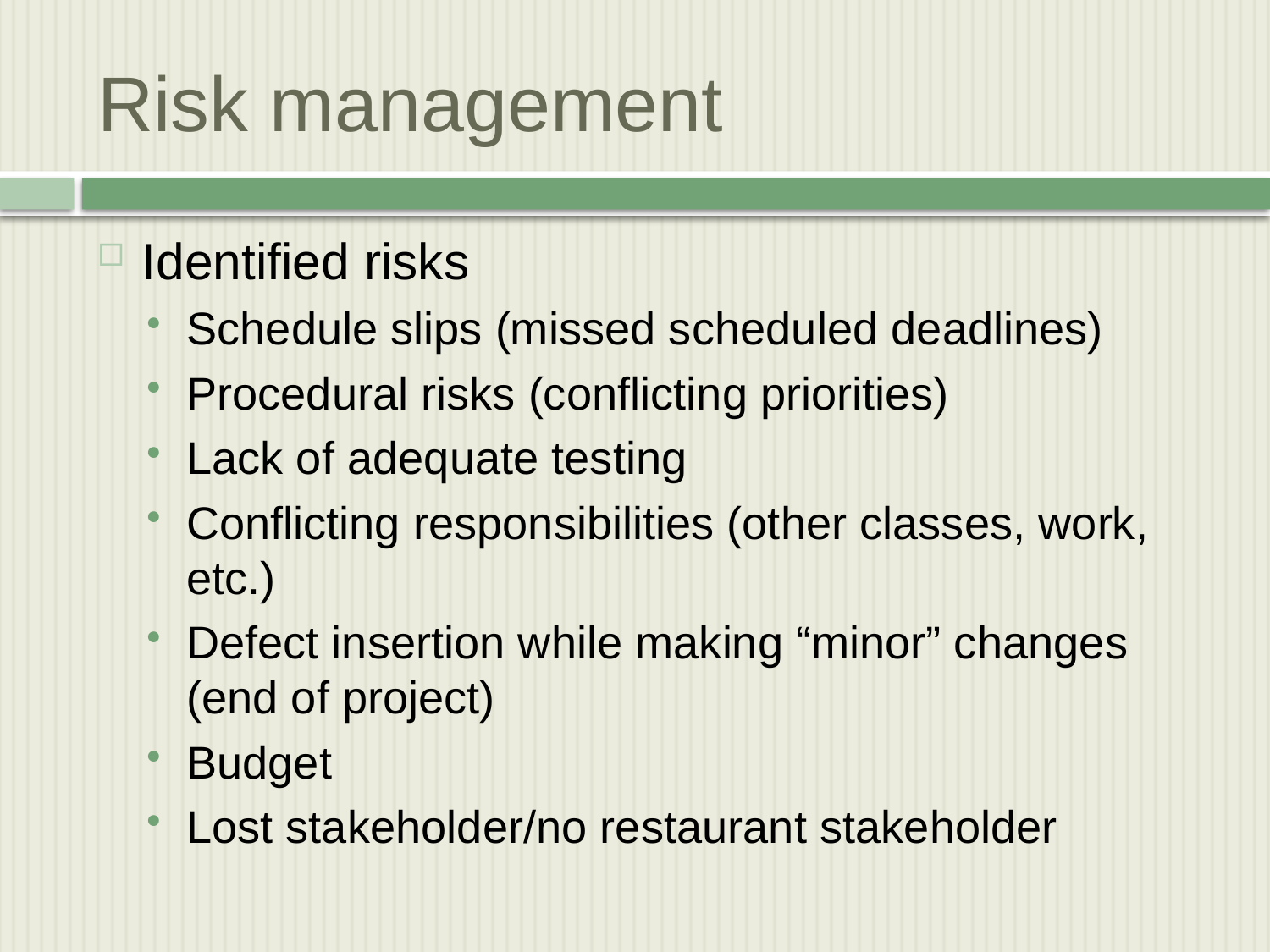

# Risk management
Identified risks
Schedule slips (missed scheduled deadlines)
Procedural risks (conflicting priorities)
Lack of adequate testing
Conflicting responsibilities (other classes, work, etc.)
Defect insertion while making “minor” changes (end of project)
Budget
Lost stakeholder/no restaurant stakeholder